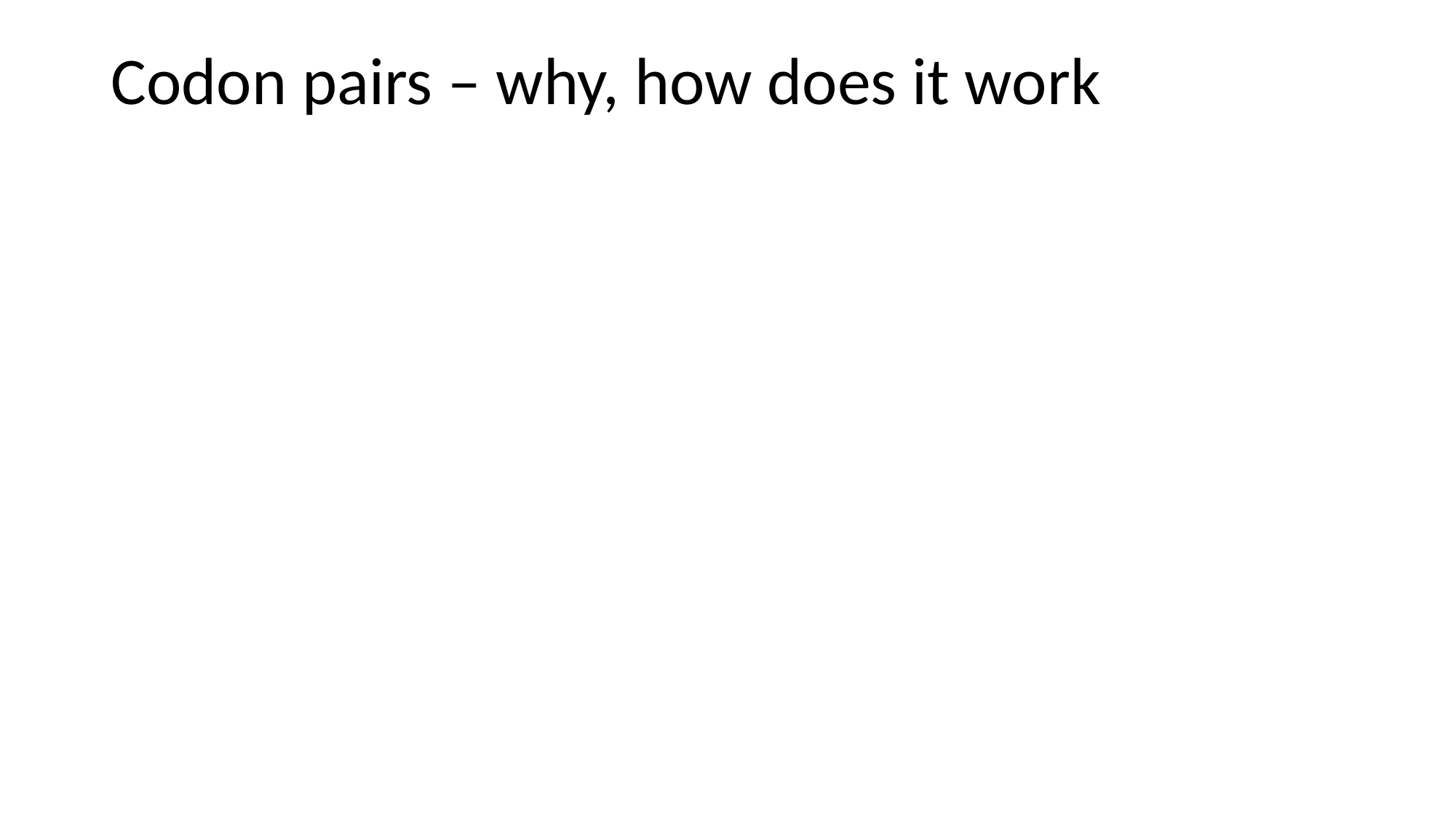

# Codon pairs – why, how does it work